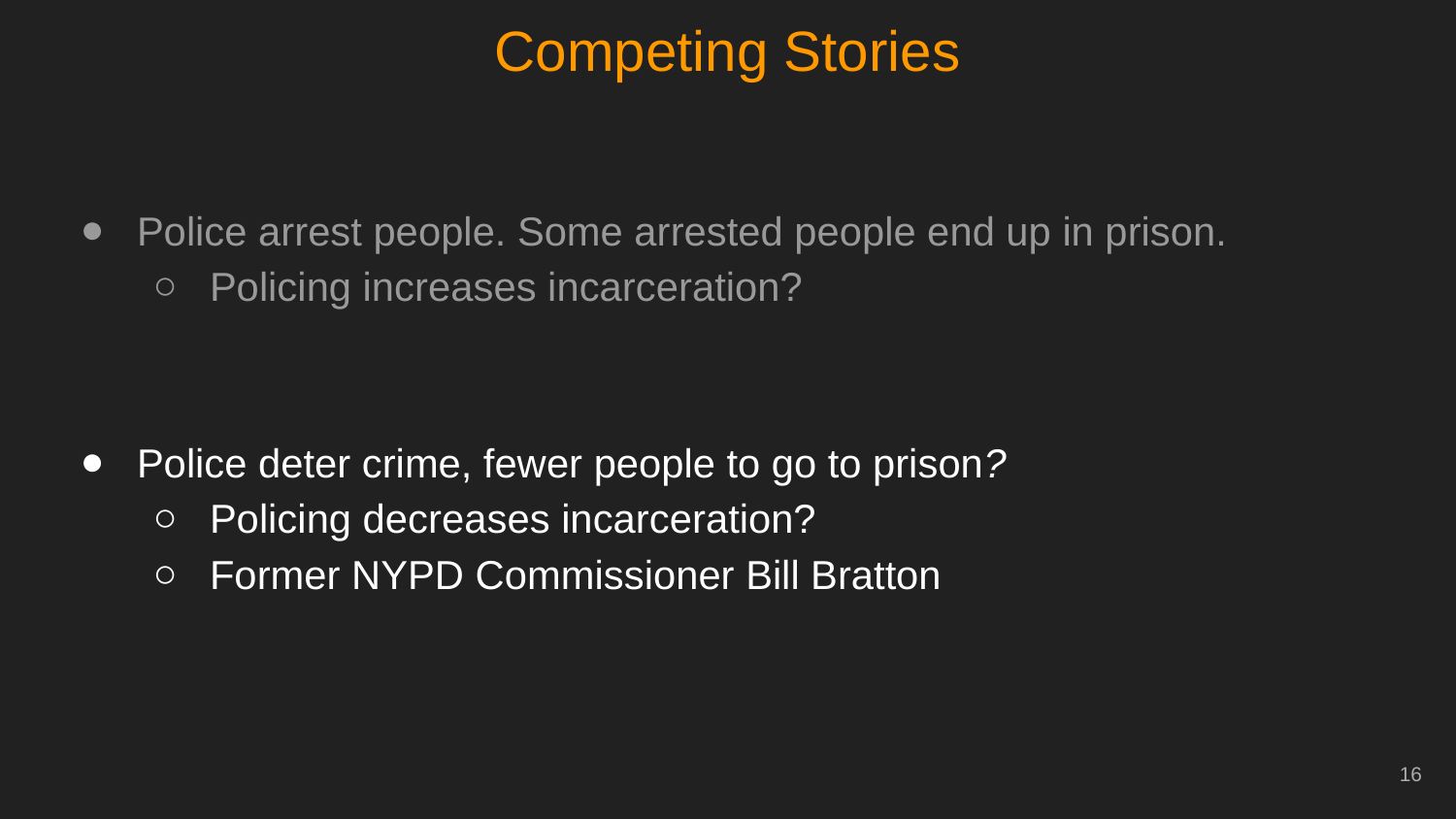

# Competing Stories
Police arrest people. Some arrested people end up in prison.
Policing increases incarceration?

Police deter crime, fewer people to go to prison?
Policing decreases incarceration?
Former NYPD Commissioner Bill Bratton

16